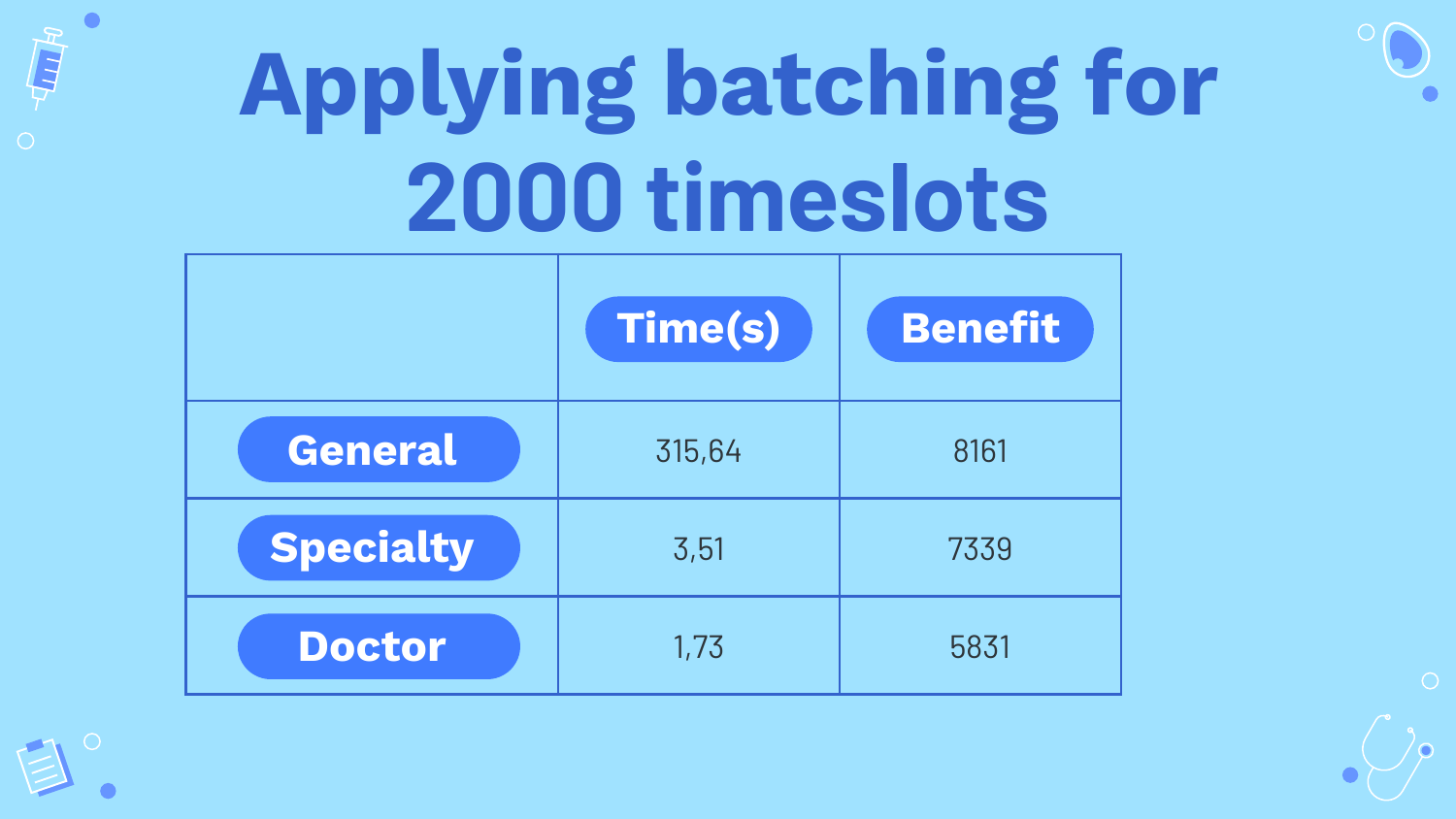

# Applying batching for 2000 timeslots
|  | Time(s) | Benefit |
| --- | --- | --- |
| General | 315,64 | 8161 |
| Specialty | 3,51 | 7339 |
| Doctor | 1,73 | 5831 |